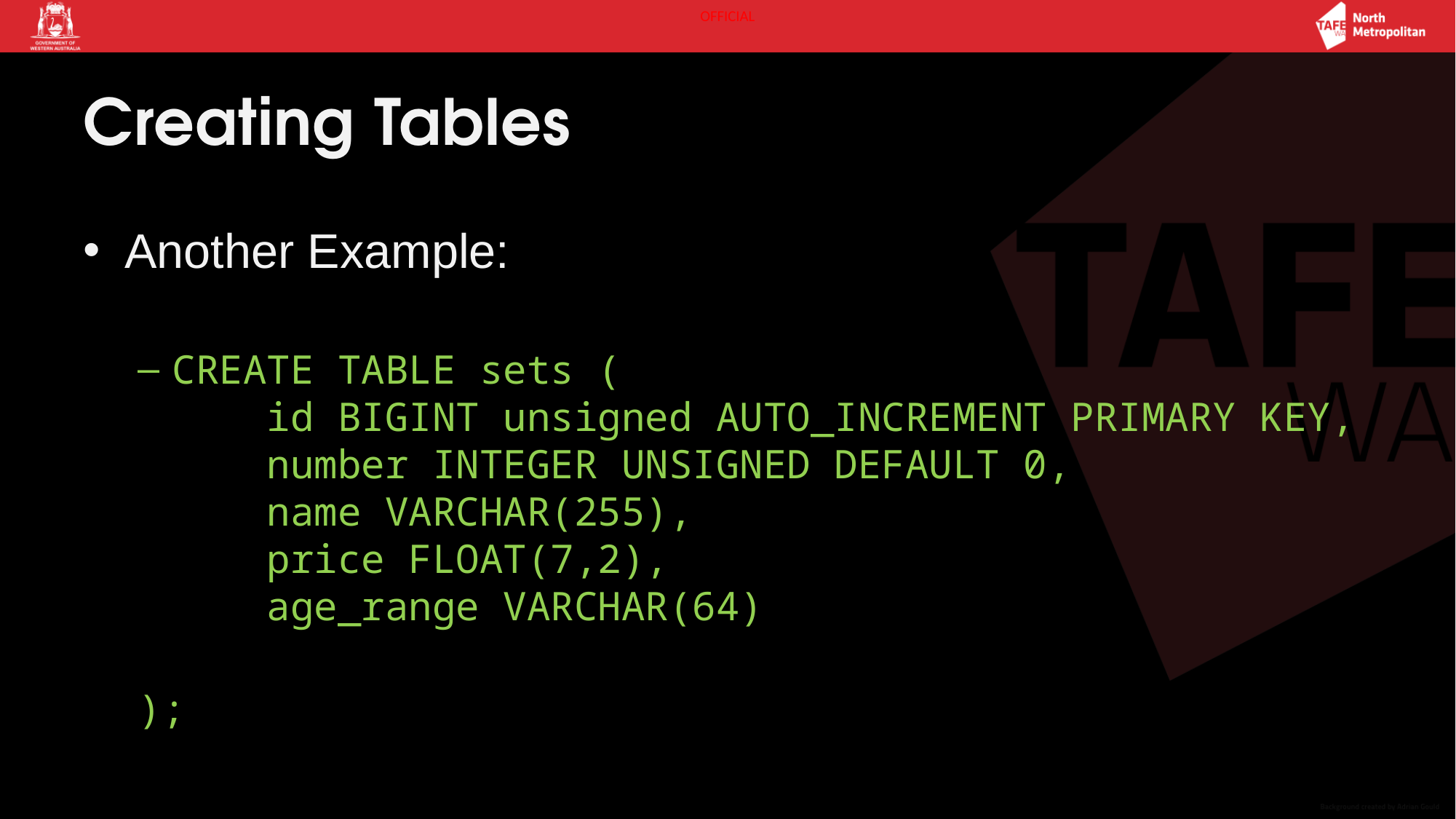

# Creating Tables
Another Example:
CREATE TABLE sets (
    id BIGINT unsigned AUTO_INCREMENT PRIMARY KEY,
    number INTEGER UNSIGNED DEFAULT 0,
    name VARCHAR(255),
    price FLOAT(7,2),
    age_range VARCHAR(64)
);